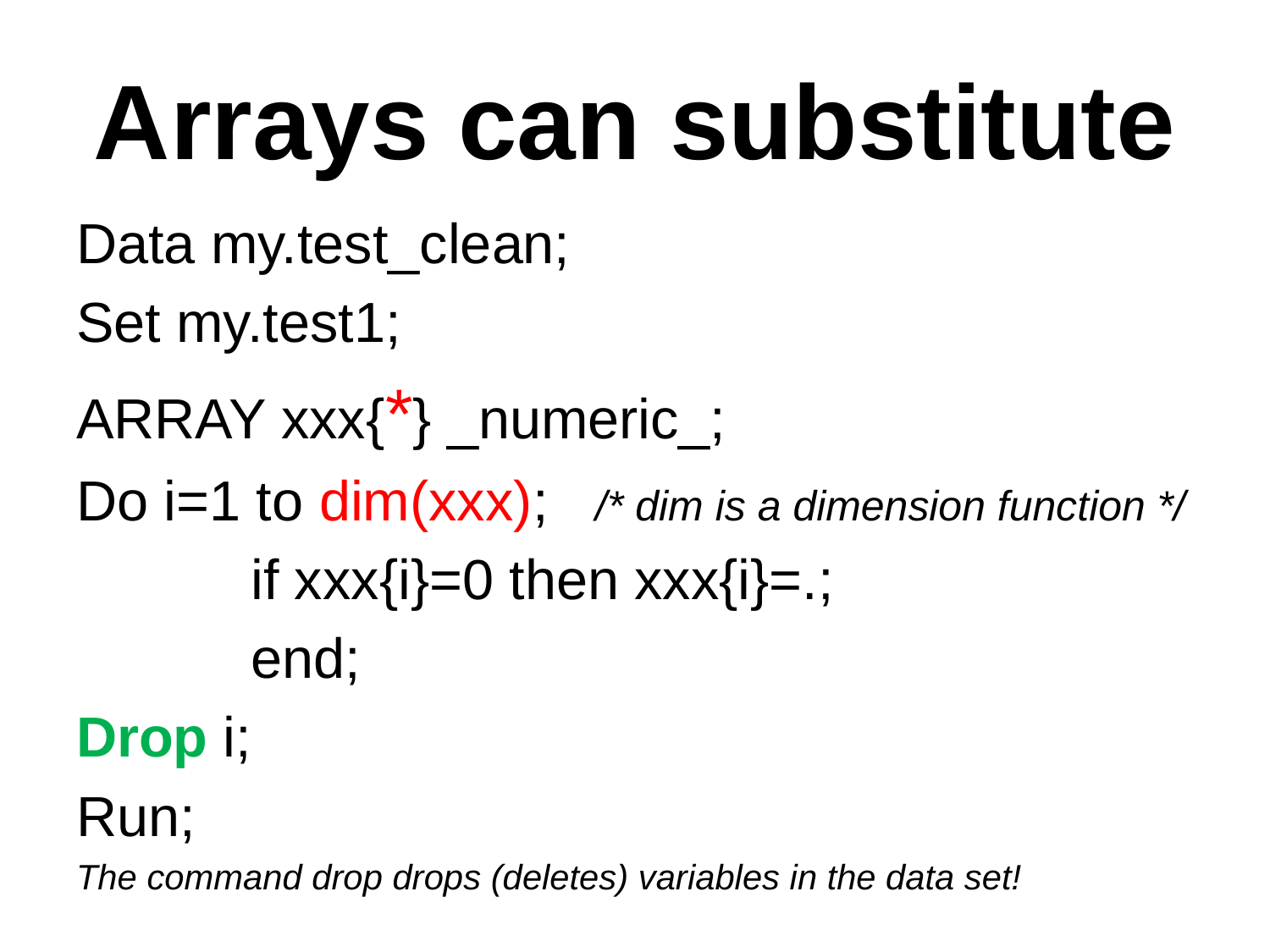

# Arrays can substitute
Data my.test_clean;
Set my.test1;
ARRAY xxx{*} _numeric_;
Do i=1 to dim(xxx);   /* dim is a dimension function */
		if xxx{i}=0 then xxx{i}=.;
		end;
Drop i;
Run;
The command drop drops (deletes) variables in the data set!